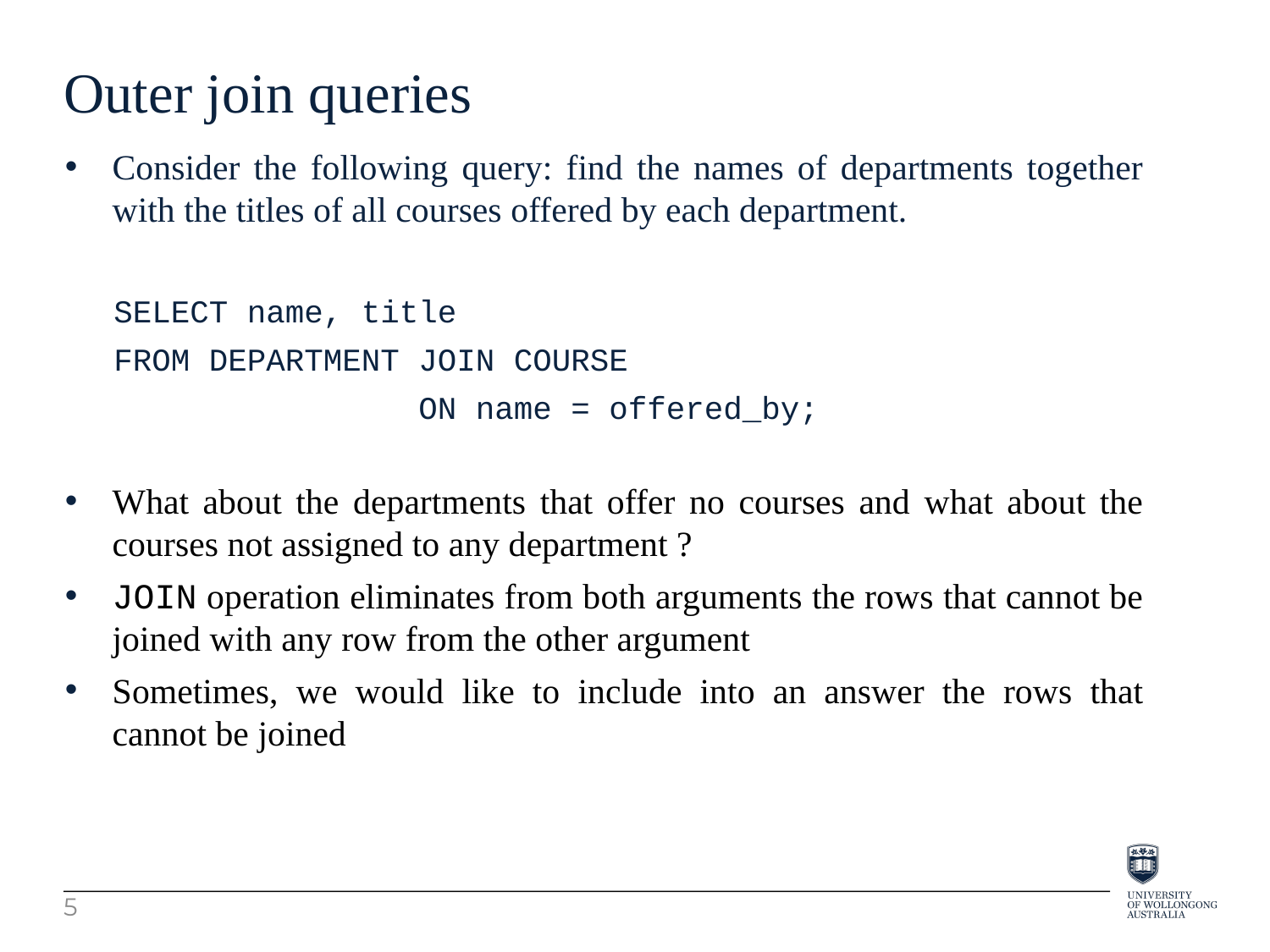

Outer join queries
Consider the following query: find the names of departments together with the titles of all courses offered by each department.

SELECT name, title
FROM DEPARTMENT JOIN COURSE
                ON name = offered_by;

What about the departments that offer no courses and what about the courses not assigned to any department ?
JOIN operation eliminates from both arguments the rows that cannot be joined with any row from the other argument
Sometimes, we would like to include into an answer the rows that cannot be joined
5